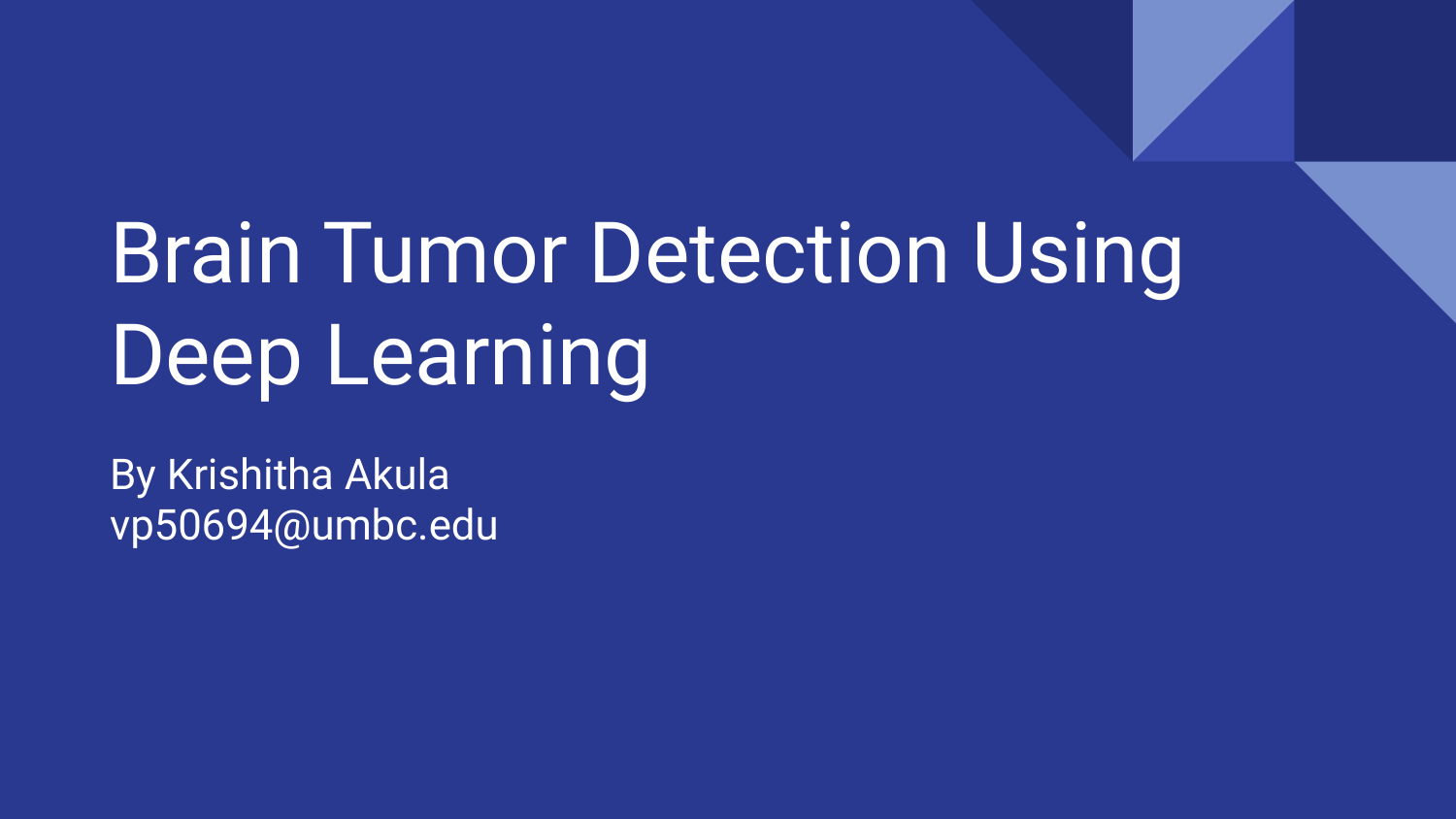

# Brain Tumor Detection Using Deep Learning
By Krishitha Akula
vp50694@umbc.edu